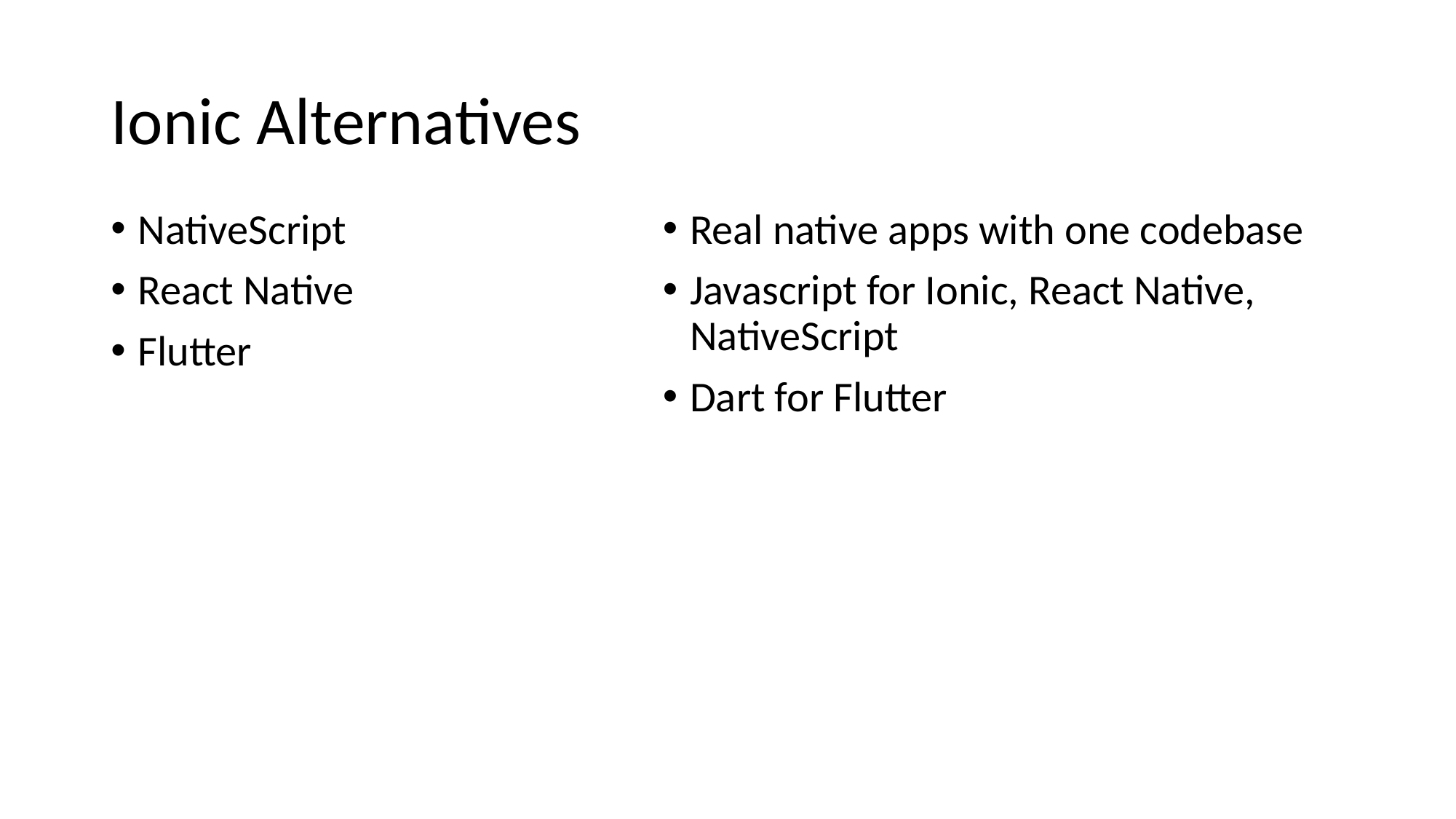

# Ionic Alternatives
NativeScript
React Native
Flutter

Real native apps with one codebase
Javascript for Ionic, React Native, NativeScript
Dart for Flutter